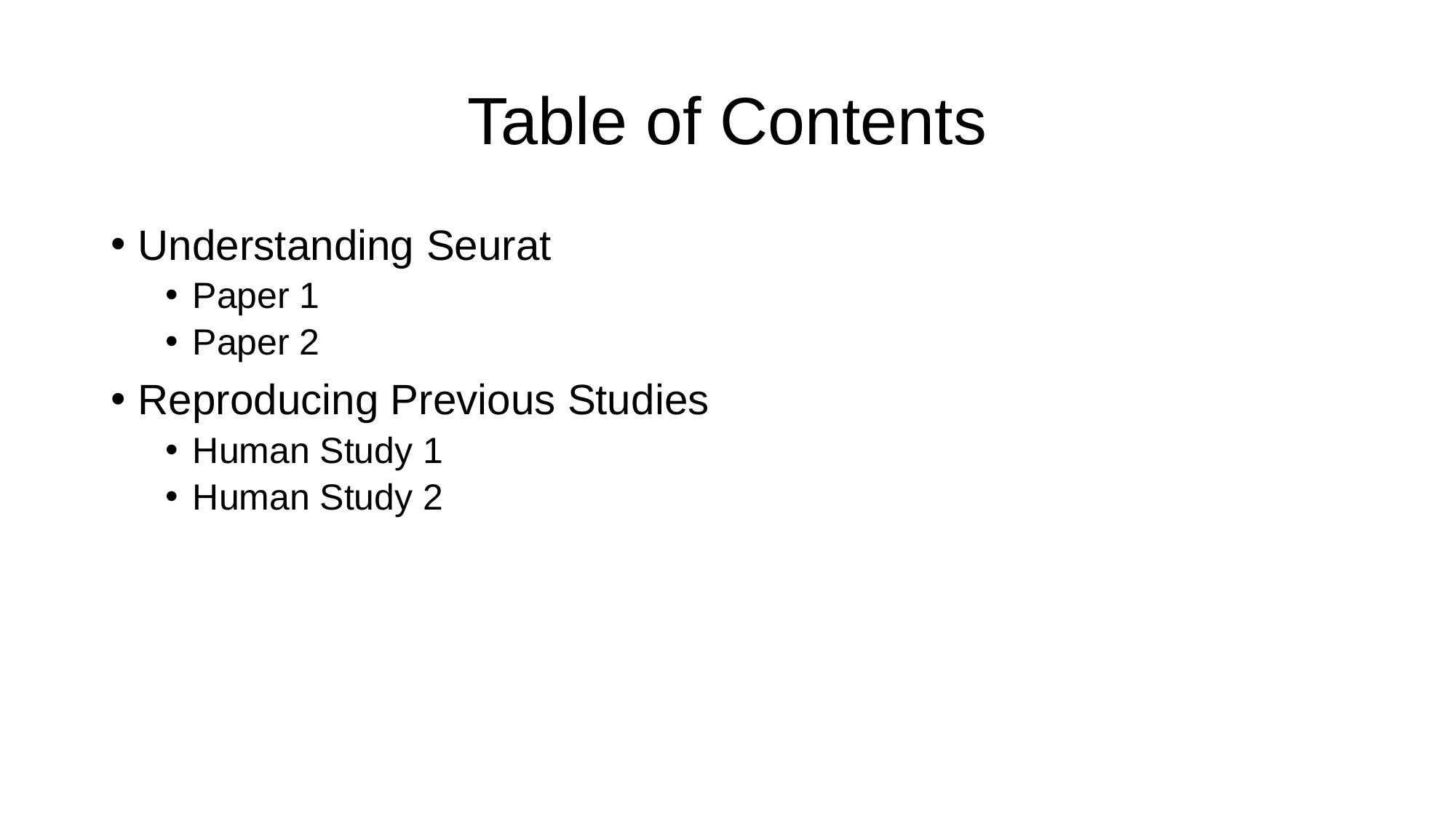

# Table of Contents
Understanding Seurat
Paper 1
Paper 2
Reproducing Previous Studies
Human Study 1
Human Study 2